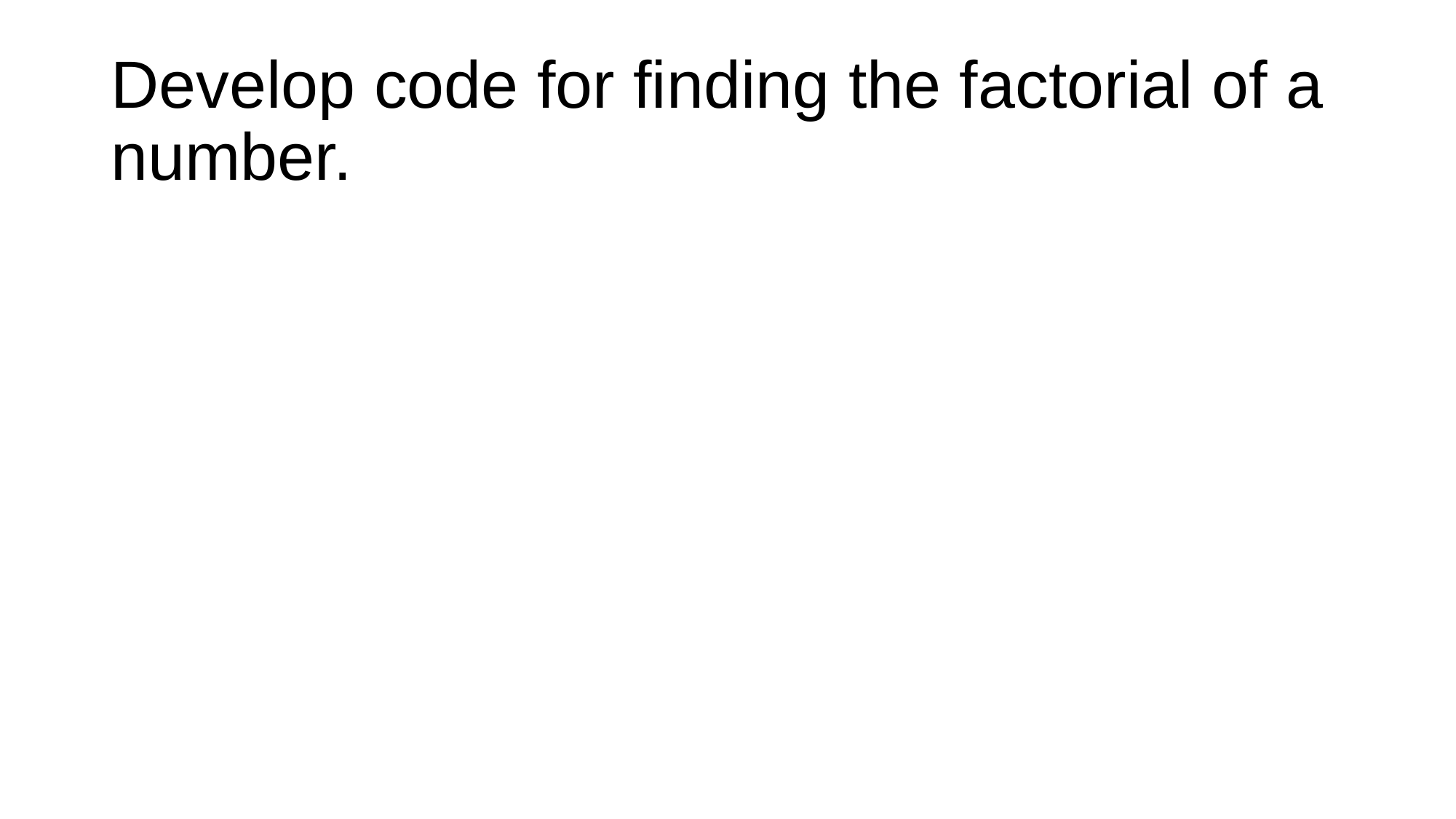

# Develop code for finding the factorial of a number.